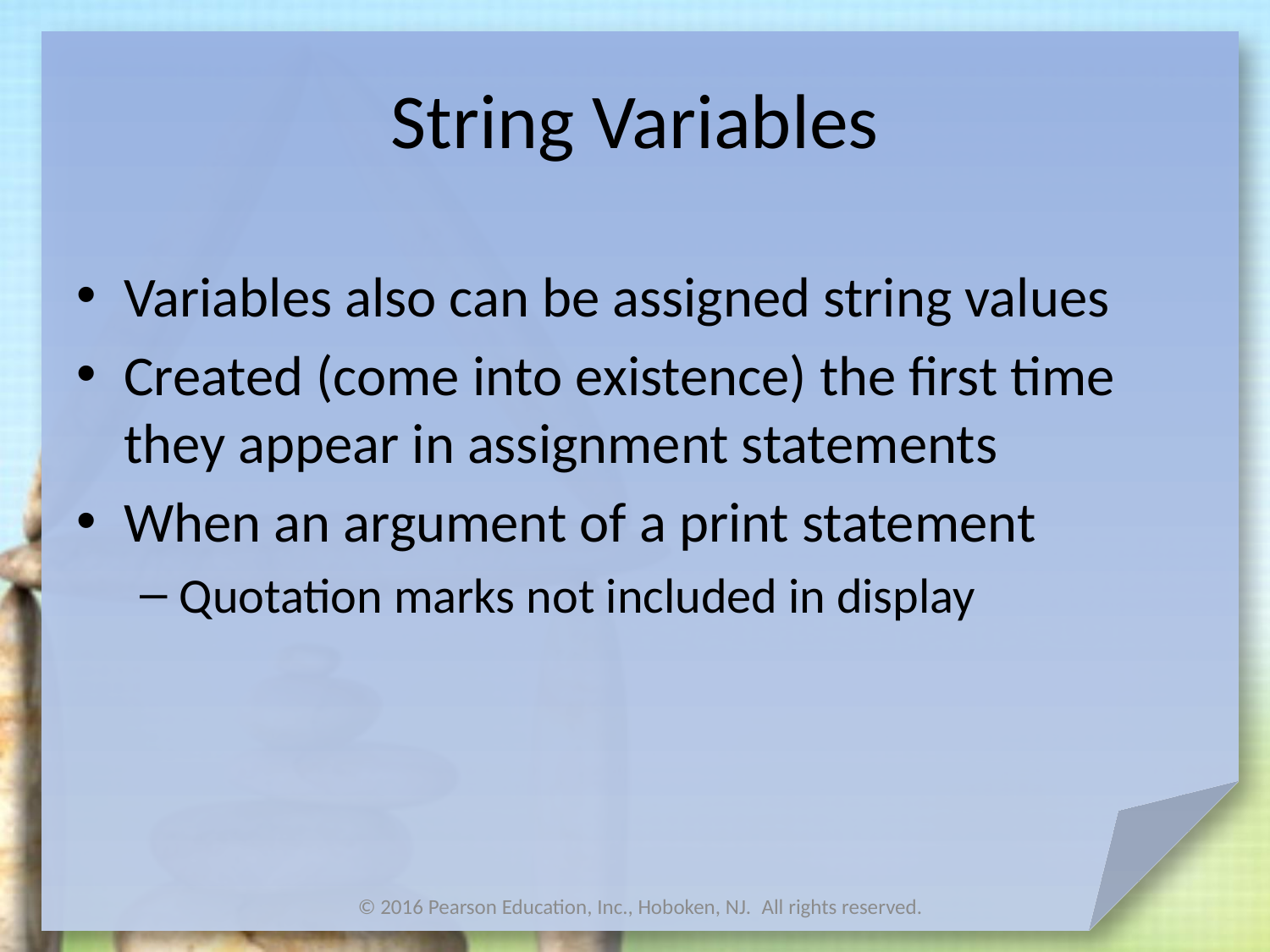

# String Variables
Variables also can be assigned string values
Created (come into existence) the first time they appear in assignment statements
When an argument of a print statement
Quotation marks not included in display

© 2016 Pearson Education, Inc., Hoboken, NJ.  All rights reserved.